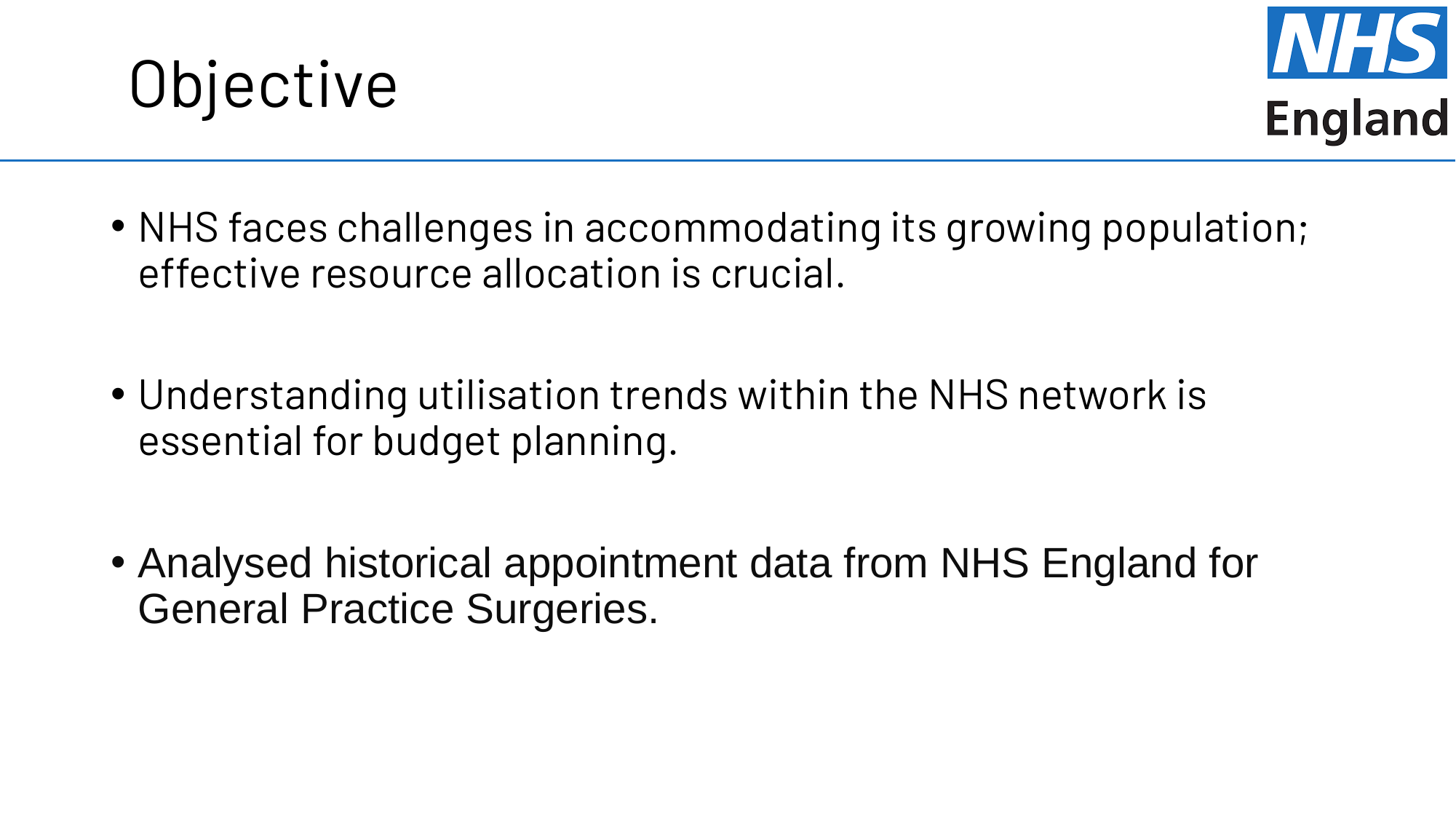

# Objective
NHS faces challenges in accommodating its growing population; effective resource allocation is crucial.

Understanding utilisation trends within the NHS network is essential for budget planning.

Analysed historical appointment data from NHS England for General Practice Surgeries.